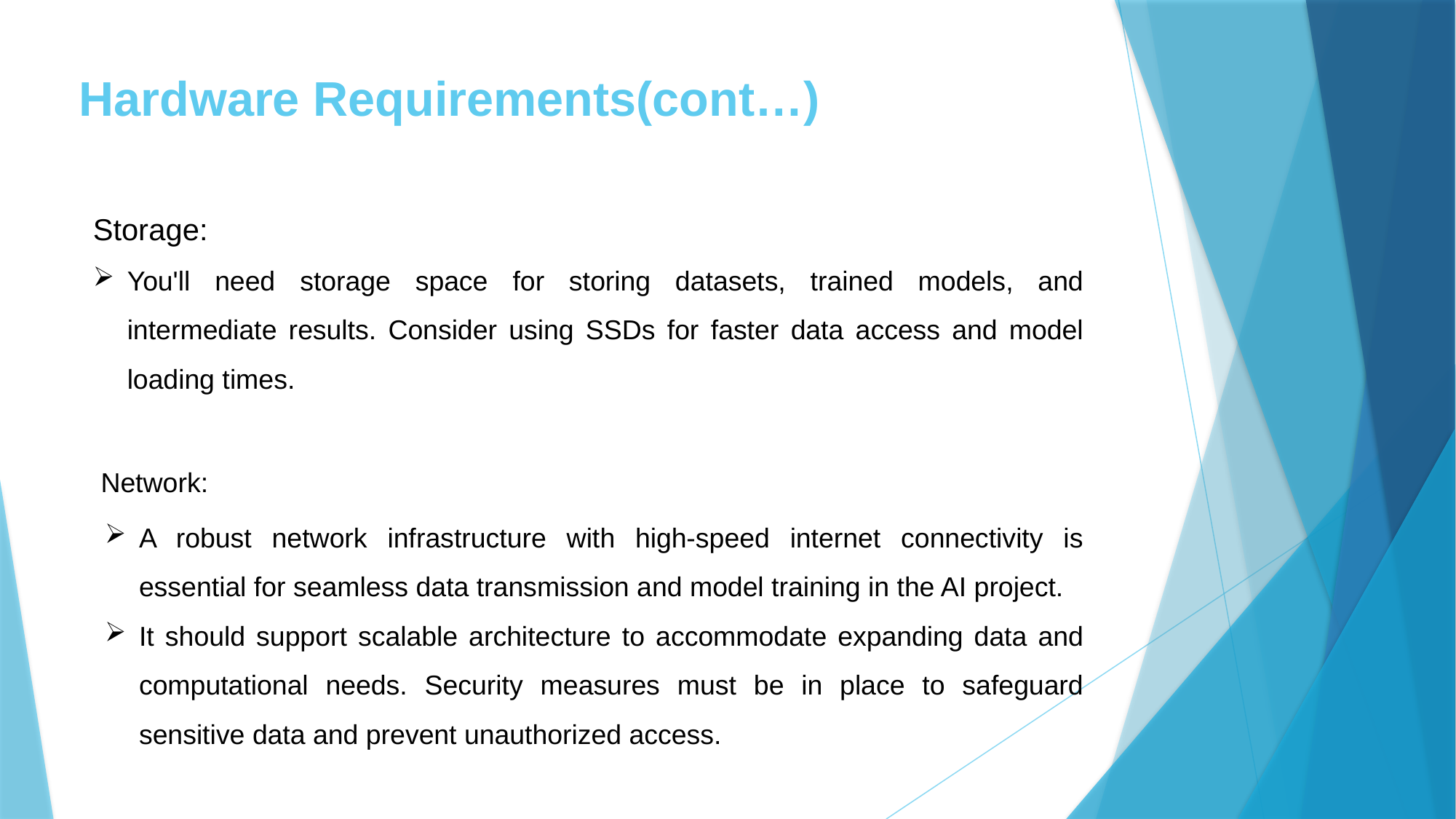

Hardware Requirements(cont…)

Storage:
You'll need storage space for storing datasets, trained models, and intermediate results. Consider using SSDs for faster data access and model loading times.

 Network:

A robust network infrastructure with high-speed internet connectivity is essential for seamless data transmission and model training in the AI project.
It should support scalable architecture to accommodate expanding data and computational needs. Security measures must be in place to safeguard sensitive data and prevent unauthorized access.